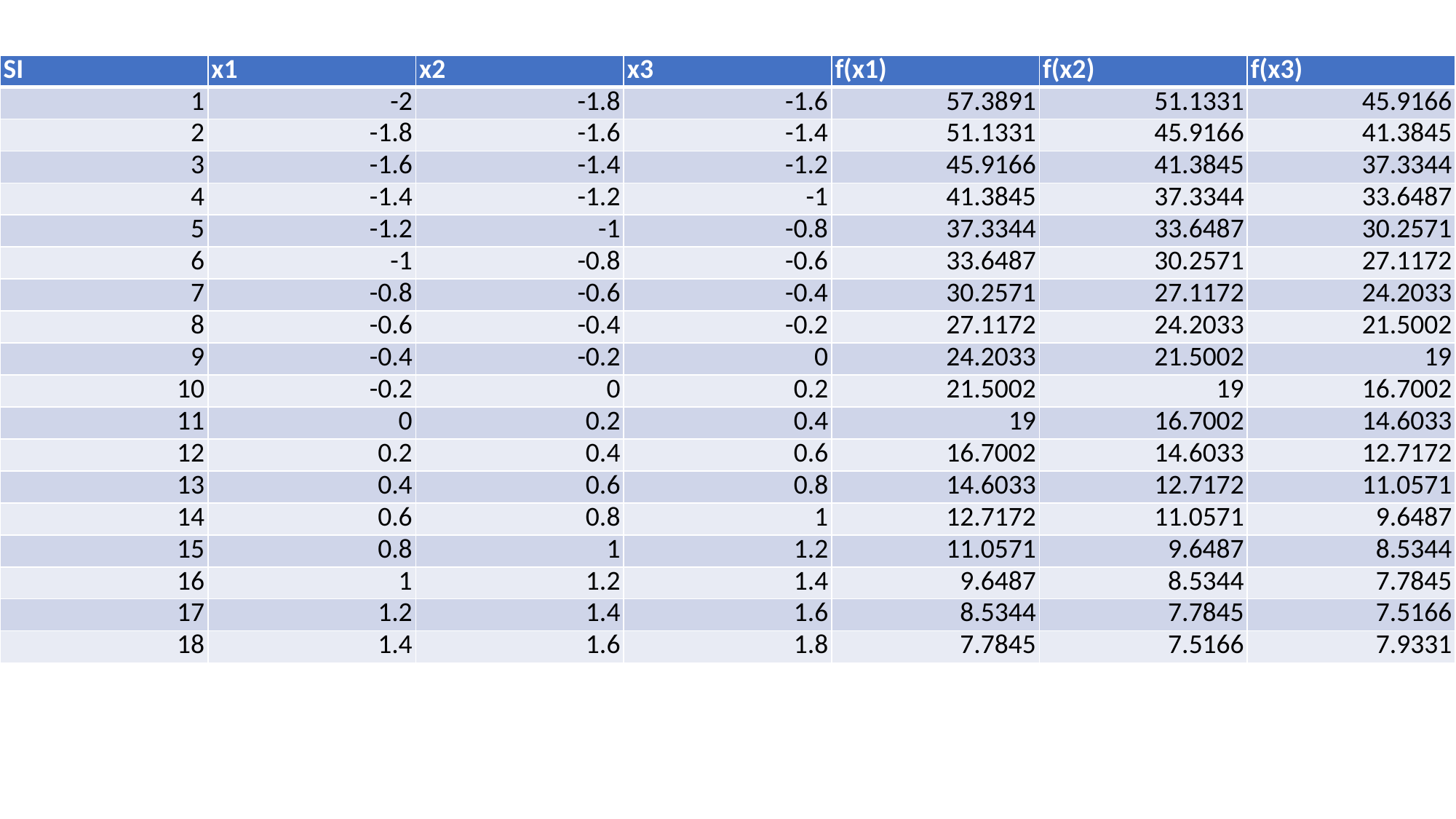

| SI | x1 | x2 | x3 | f(x1) | f(x2) | f(x3) |
| --- | --- | --- | --- | --- | --- | --- |
| 1 | -2 | -1.8 | -1.6 | 57.3891 | 51.1331 | 45.9166 |
| 2 | -1.8 | -1.6 | -1.4 | 51.1331 | 45.9166 | 41.3845 |
| 3 | -1.6 | -1.4 | -1.2 | 45.9166 | 41.3845 | 37.3344 |
| 4 | -1.4 | -1.2 | -1 | 41.3845 | 37.3344 | 33.6487 |
| 5 | -1.2 | -1 | -0.8 | 37.3344 | 33.6487 | 30.2571 |
| 6 | -1 | -0.8 | -0.6 | 33.6487 | 30.2571 | 27.1172 |
| 7 | -0.8 | -0.6 | -0.4 | 30.2571 | 27.1172 | 24.2033 |
| 8 | -0.6 | -0.4 | -0.2 | 27.1172 | 24.2033 | 21.5002 |
| 9 | -0.4 | -0.2 | 0 | 24.2033 | 21.5002 | 19 |
| 10 | -0.2 | 0 | 0.2 | 21.5002 | 19 | 16.7002 |
| 11 | 0 | 0.2 | 0.4 | 19 | 16.7002 | 14.6033 |
| 12 | 0.2 | 0.4 | 0.6 | 16.7002 | 14.6033 | 12.7172 |
| 13 | 0.4 | 0.6 | 0.8 | 14.6033 | 12.7172 | 11.0571 |
| 14 | 0.6 | 0.8 | 1 | 12.7172 | 11.0571 | 9.6487 |
| 15 | 0.8 | 1 | 1.2 | 11.0571 | 9.6487 | 8.5344 |
| 16 | 1 | 1.2 | 1.4 | 9.6487 | 8.5344 | 7.7845 |
| 17 | 1.2 | 1.4 | 1.6 | 8.5344 | 7.7845 | 7.5166 |
| 18 | 1.4 | 1.6 | 1.8 | 7.7845 | 7.5166 | 7.9331 |